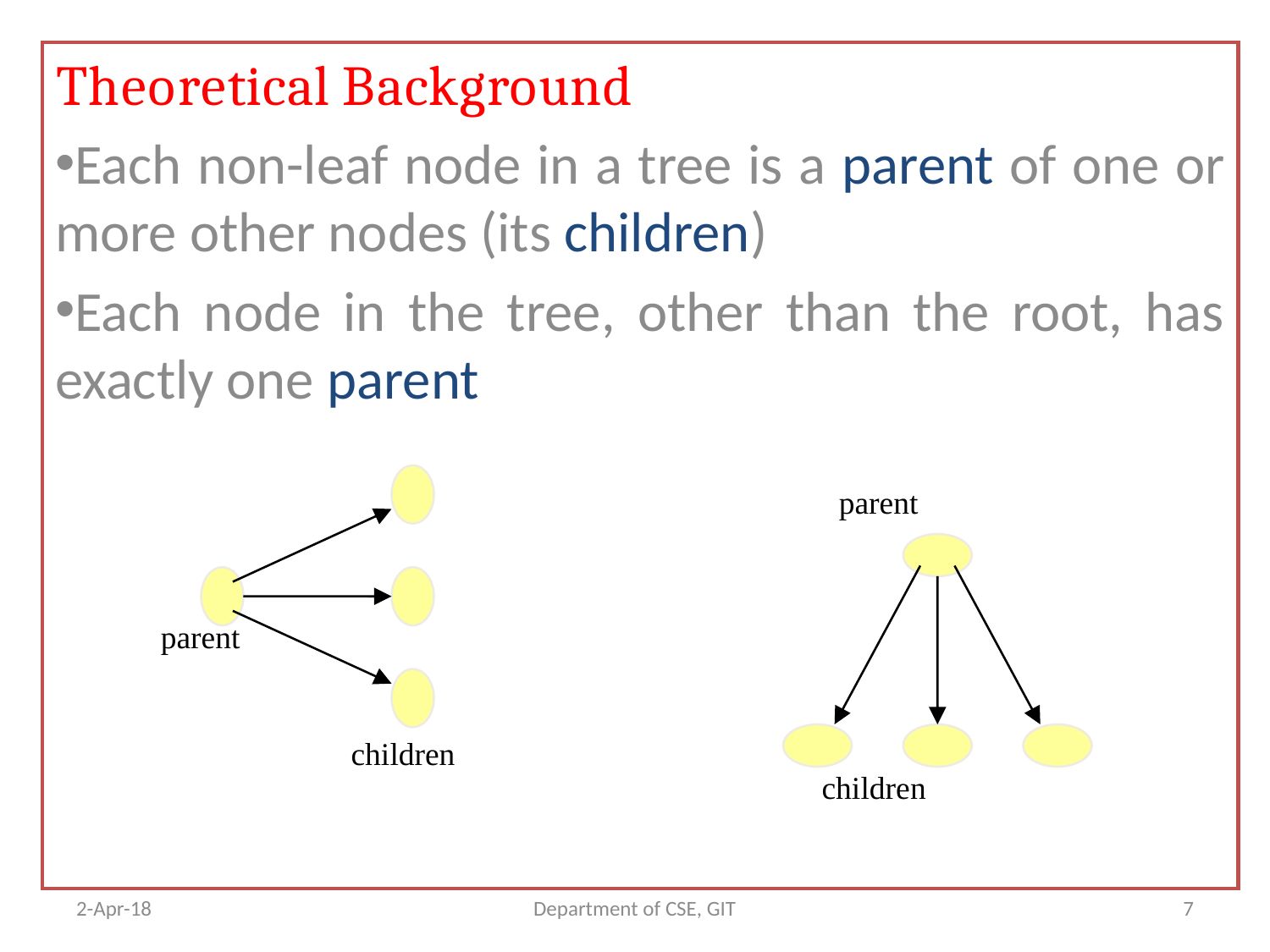

Theoretical Background
Each non-leaf node in a tree is a parent of one or more other nodes (its children)
Each node in the tree, other than the root, has exactly one parent

parent

children
parent

children
2-Apr-18
Department of CSE, GIT
7